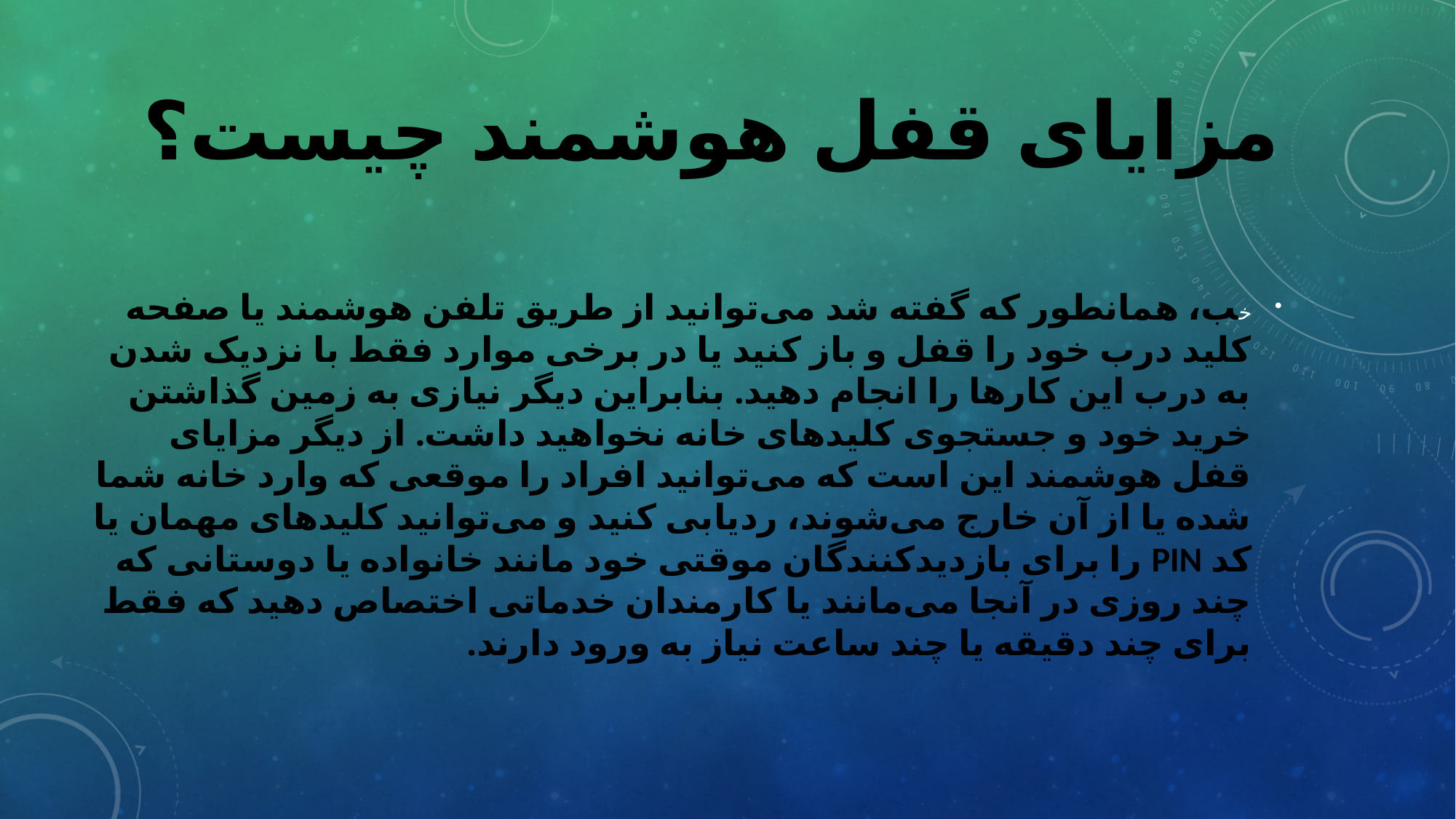

# مزایای قفل هوشمند چیست؟
خب، همانطور که گفته شد می‌توانید از طریق تلفن هوشمند یا صفحه کلید درب خود را قفل و باز کنید یا در برخی موارد فقط با نزدیک شدن به درب این کارها را انجام دهید. بنابراین دیگر نیازی به زمین گذاشتن خرید خود و جستجوی کلیدهای خانه نخواهید داشت. از دیگر مزایای قفل هوشمند این است که می‌توانید افراد را موقعی که وارد خانه شما شده یا از آن خارج می‌شوند، ردیابی کنید و می‌توانید کلیدهای مهمان یا کد PIN را برای بازدیدکنندگان موقتی خود مانند خانواده یا دوستانی که چند روزی در آنجا می‌مانند یا کارمندان خدماتی اختصاص دهید که فقط برای چند دقیقه یا چند ساعت نیاز به ورود دارند.